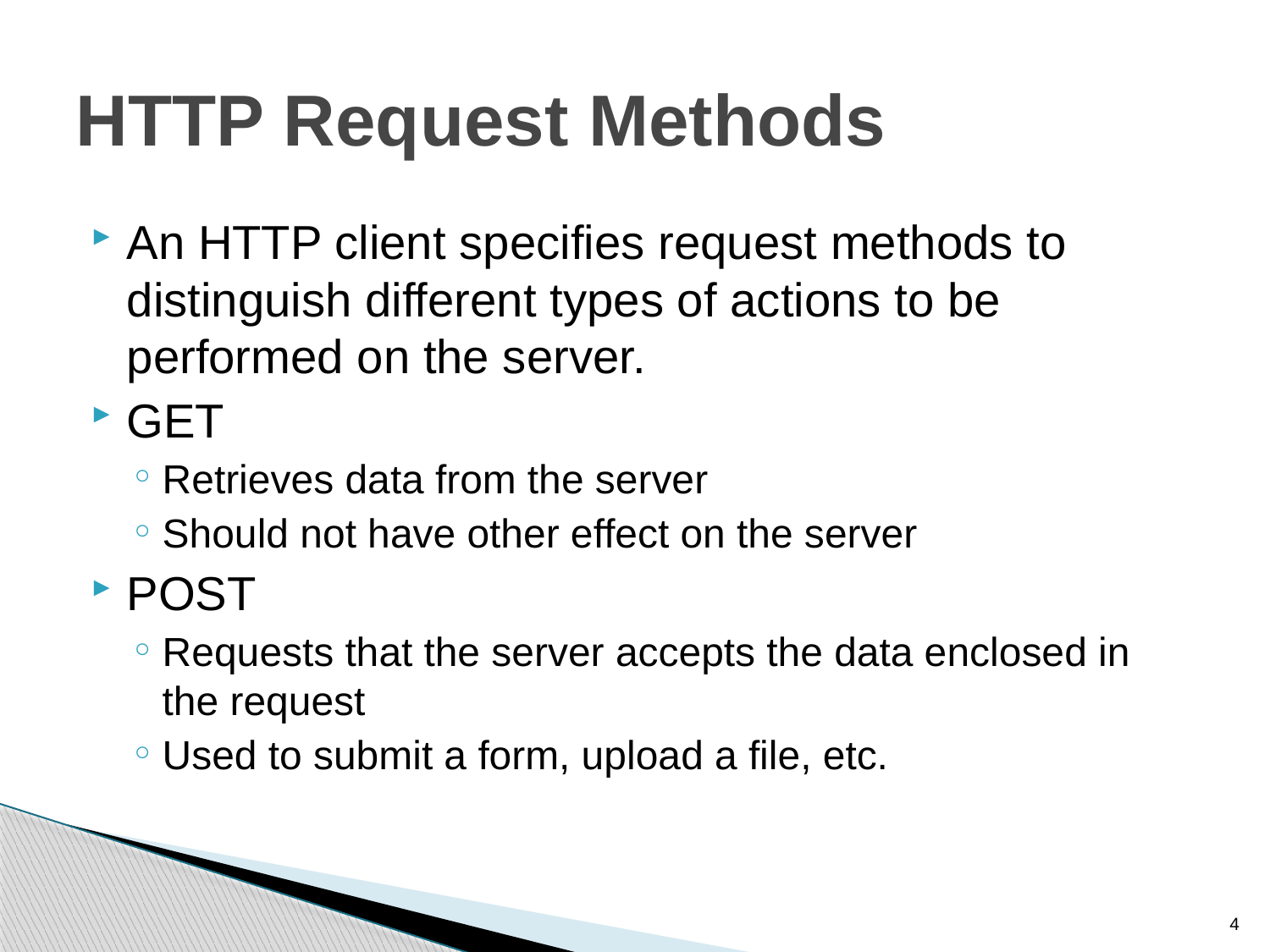

# HTTP Request Methods
An HTTP client specifies request methods to distinguish different types of actions to be performed on the server.
GET
Retrieves data from the server
Should not have other effect on the server
POST
Requests that the server accepts the data enclosed in the request
Used to submit a form, upload a file, etc.

4